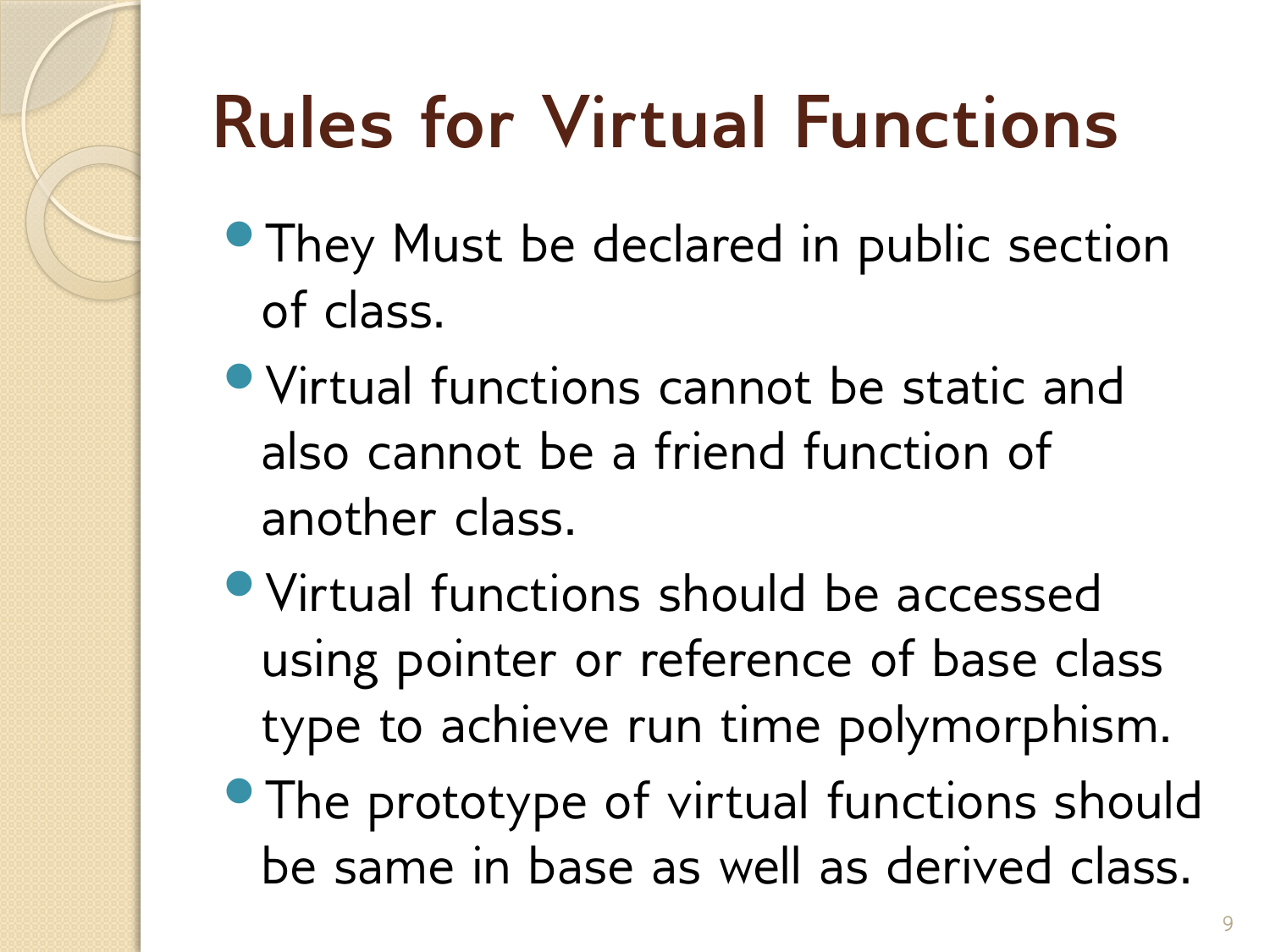

# Rules for Virtual Functions
They Must be declared in public section of class.
Virtual functions cannot be static and also cannot be a friend function of another class.
Virtual functions should be accessed using pointer or reference of base class type to achieve run time polymorphism.
The prototype of virtual functions should be same in base as well as derived class.

9